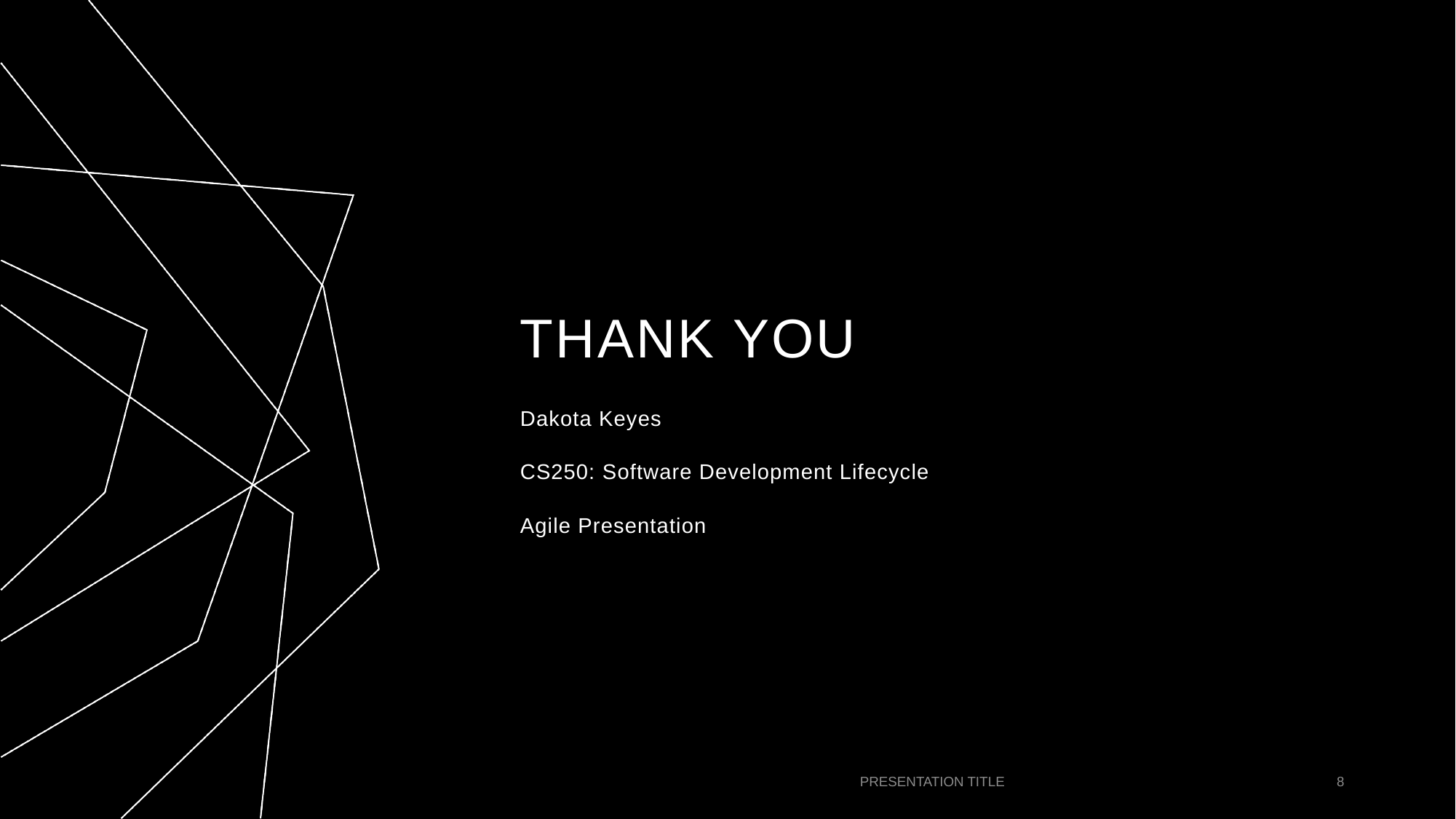

# THANK YOU
Dakota Keyes
CS250: Software Development Lifecycle
Agile Presentation
PRESENTATION TITLE
8